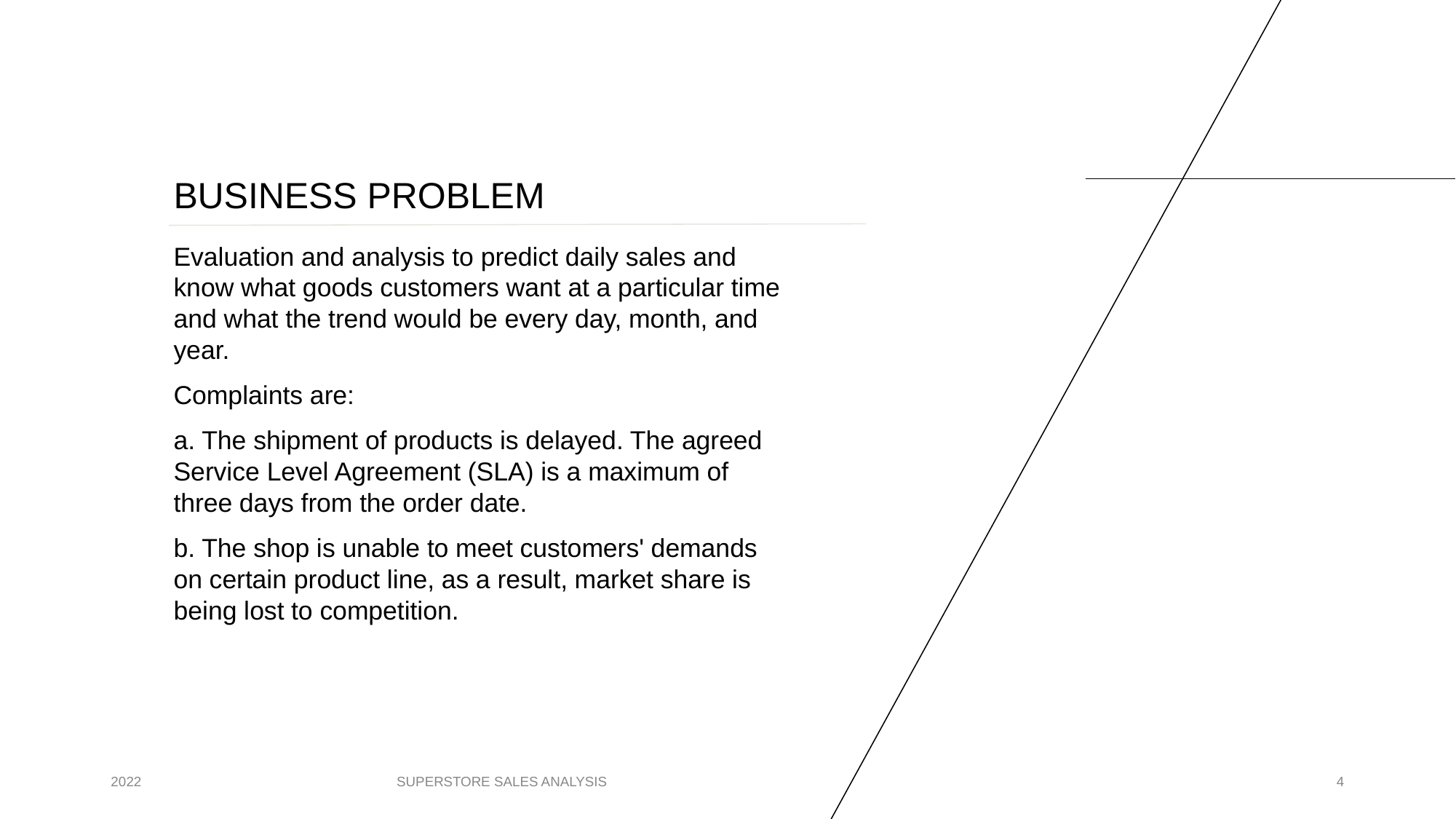

# BUSINESS PROBLEM
Evaluation and analysis to predict daily sales and know what goods customers want at a particular time and what the trend would be every day, month, and year.
Complaints are:
a. The shipment of products is delayed. The agreed Service Level Agreement (SLA) is a maximum of three days from the order date.
b. The shop is unable to meet customers' demands on certain product line, as a result, market share is being lost to competition.

2022
SUPERSTORE SALES ANALYSIS
4